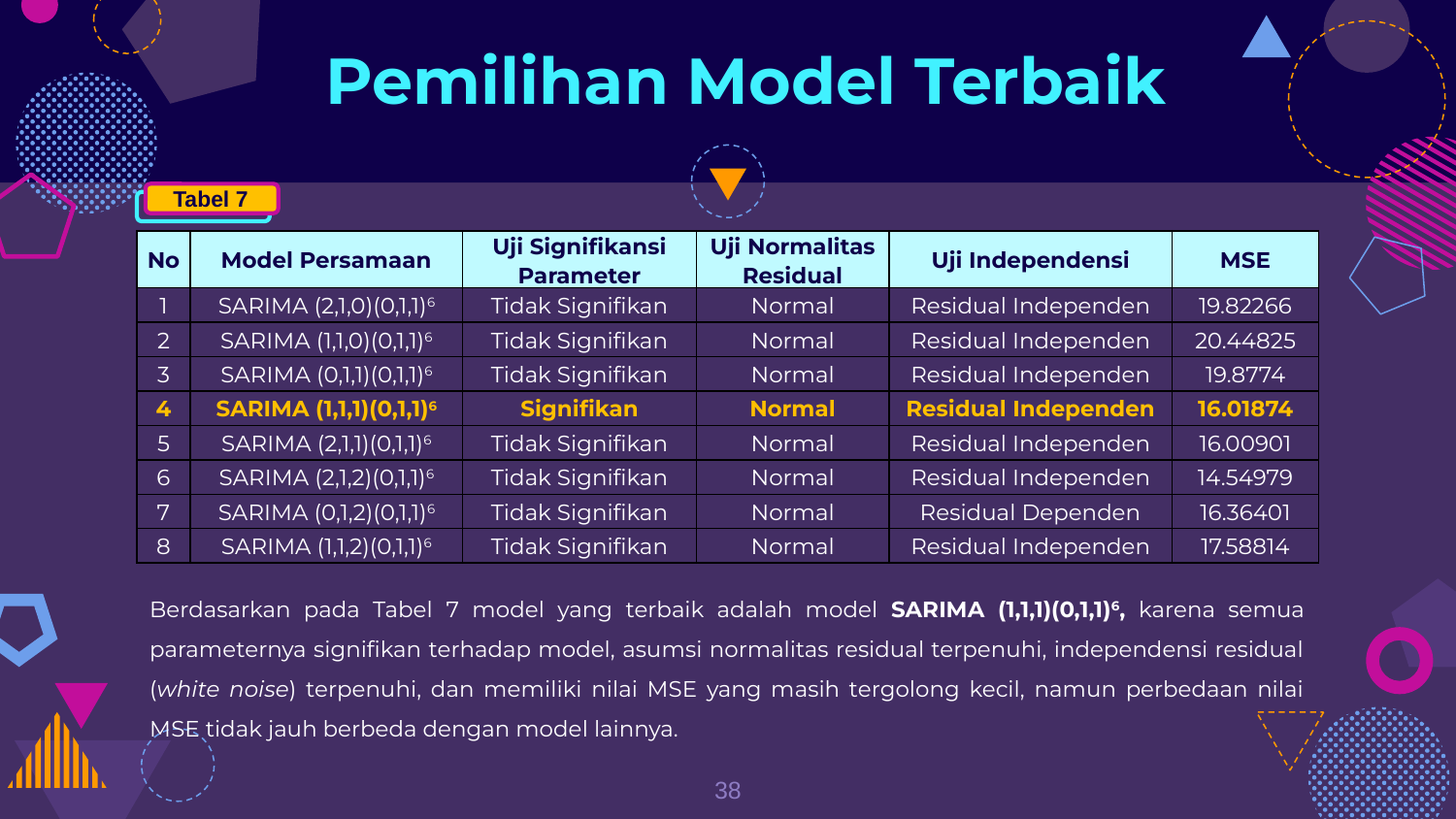

# Pemilihan Model Terbaik
Tabel 7

| No | Model Persamaan | Uji Signifikansi Parameter | Uji Normalitas Residual | Uji Independensi | MSE |
| --- | --- | --- | --- | --- | --- |
| 1 | SARIMA (2,1,0)(0,1,1)6 | Tidak Signifikan | Normal | Residual Independen | 19.82266 |
| 2 | SARIMA (1,1,0)(0,1,1)6 | Tidak Signifikan | Normal | Residual Independen | 20.44825 |
| 3 | SARIMA (0,1,1)(0,1,1)6 | Tidak Signifikan | Normal | Residual Independen | 19.8774 |
| 4 | SARIMA (1,1,1)(0,1,1)6 | Signifikan | Normal | Residual Independen | 16.01874 |
| 5 | SARIMA (2,1,1)(0,1,1)6 | Tidak Signifikan | Normal | Residual Independen | 16.00901 |
| 6 | SARIMA (2,1,2)(0,1,1)6 | Tidak Signifikan | Normal | Residual Independen | 14.54979 |
| 7 | SARIMA (0,1,2)(0,1,1)6 | Tidak Signifikan | Normal | Residual Dependen | 16.36401 |
| 8 | SARIMA (1,1,2)(0,1,1)6 | Tidak Signifikan | Normal | Residual Independen | 17.58814 |
Berdasarkan pada Tabel 7 model yang terbaik adalah model SARIMA (1,1,1)(0,1,1)6, karena semua parameternya signifikan terhadap model, asumsi normalitas residual terpenuhi, independensi residual (white noise) terpenuhi, dan memiliki nilai MSE yang masih tergolong kecil, namun perbedaan nilai MSE tidak jauh berbeda dengan model lainnya.
38